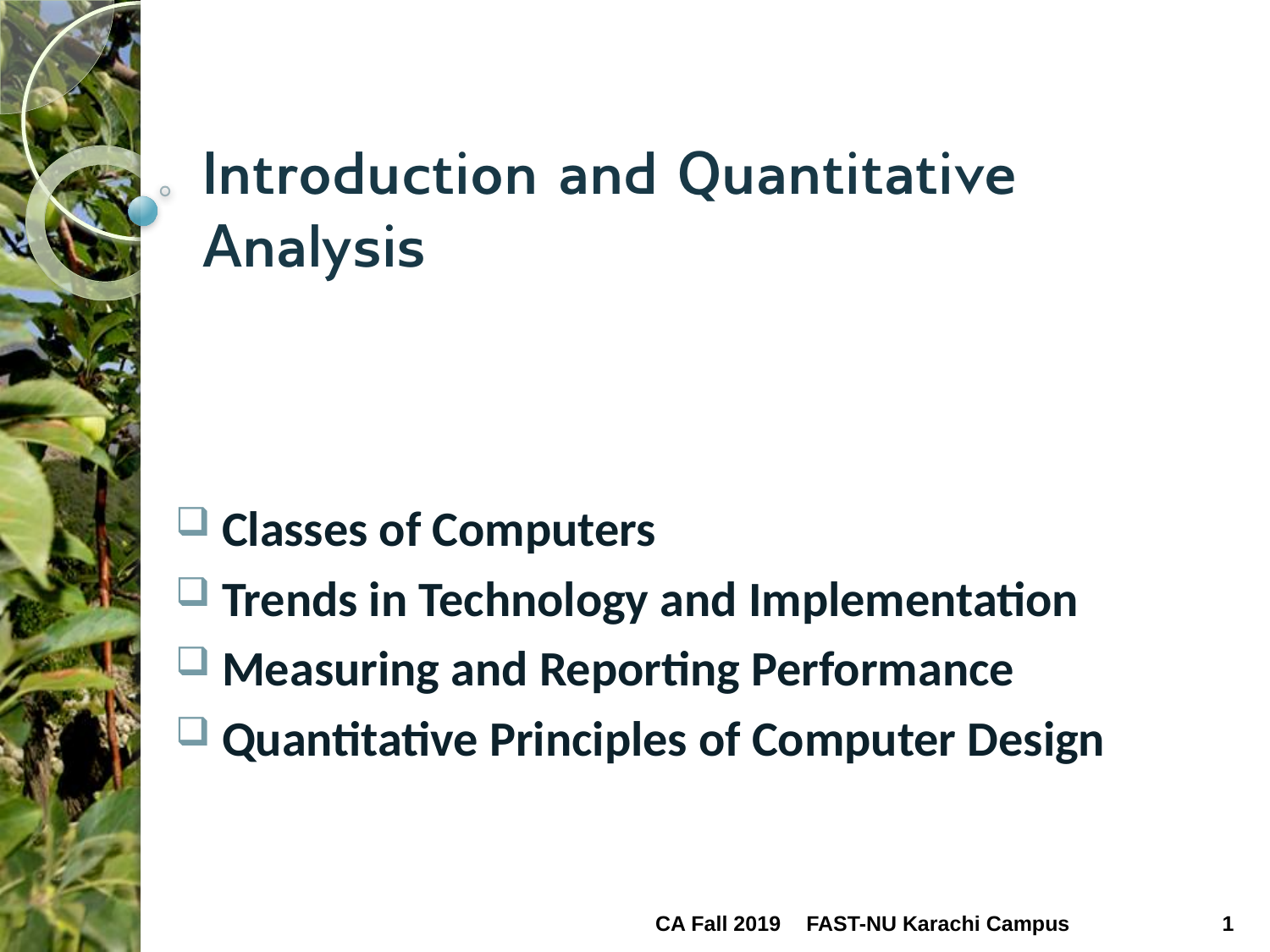

# Introduction and Quantitative Analysis
 Classes of Computers
 Trends in Technology and Implementation
 Measuring and Reporting Performance
 Quantitative Principles of Computer Design

CA Fall 2019
FAST-NU Karachi Campus
1